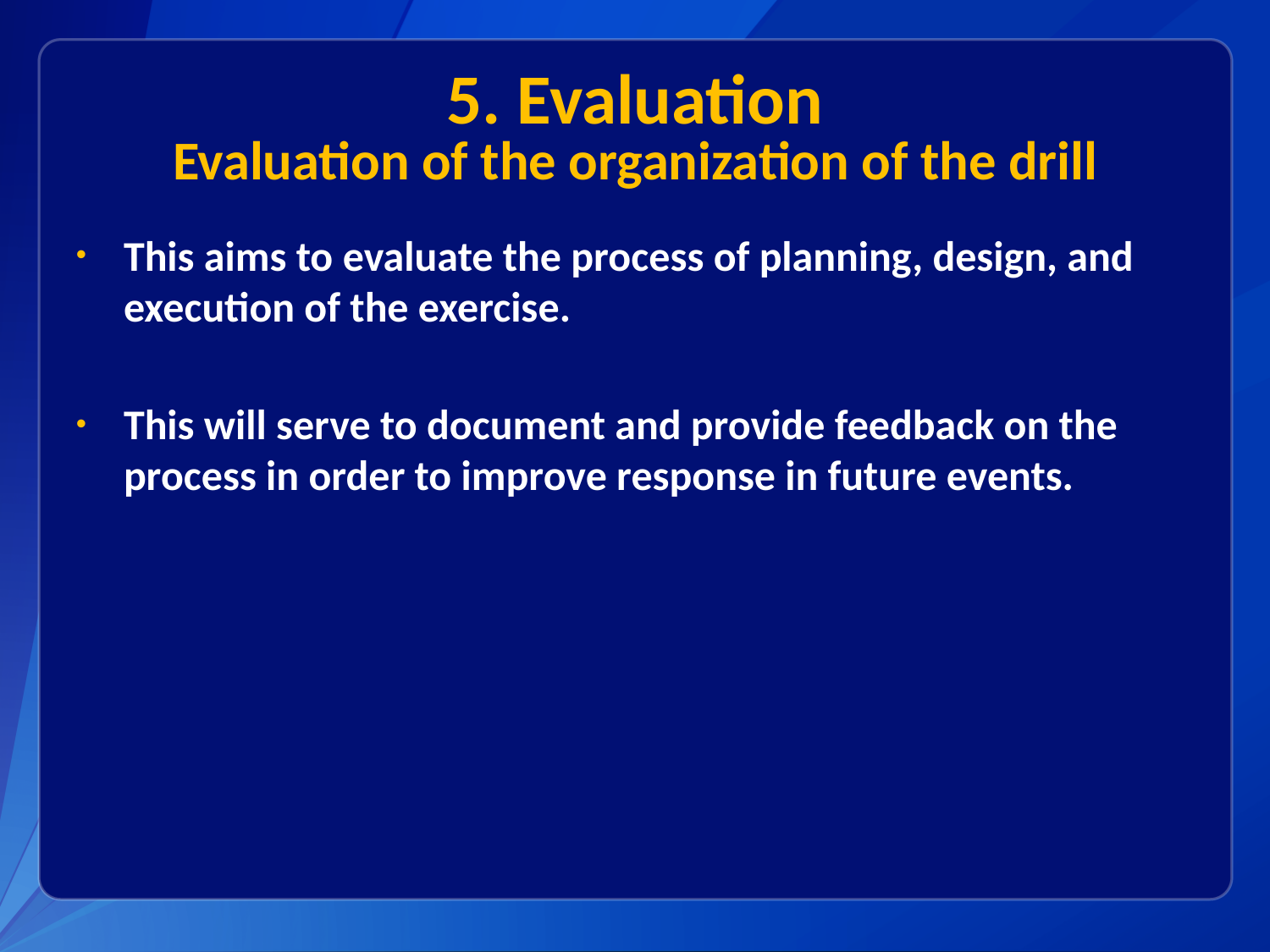

# 5. Evaluation Evaluation of the organization of the drill
This aims to evaluate the process of planning, design, and execution of the exercise.

This will serve to document and provide feedback on the process in order to improve response in future events.